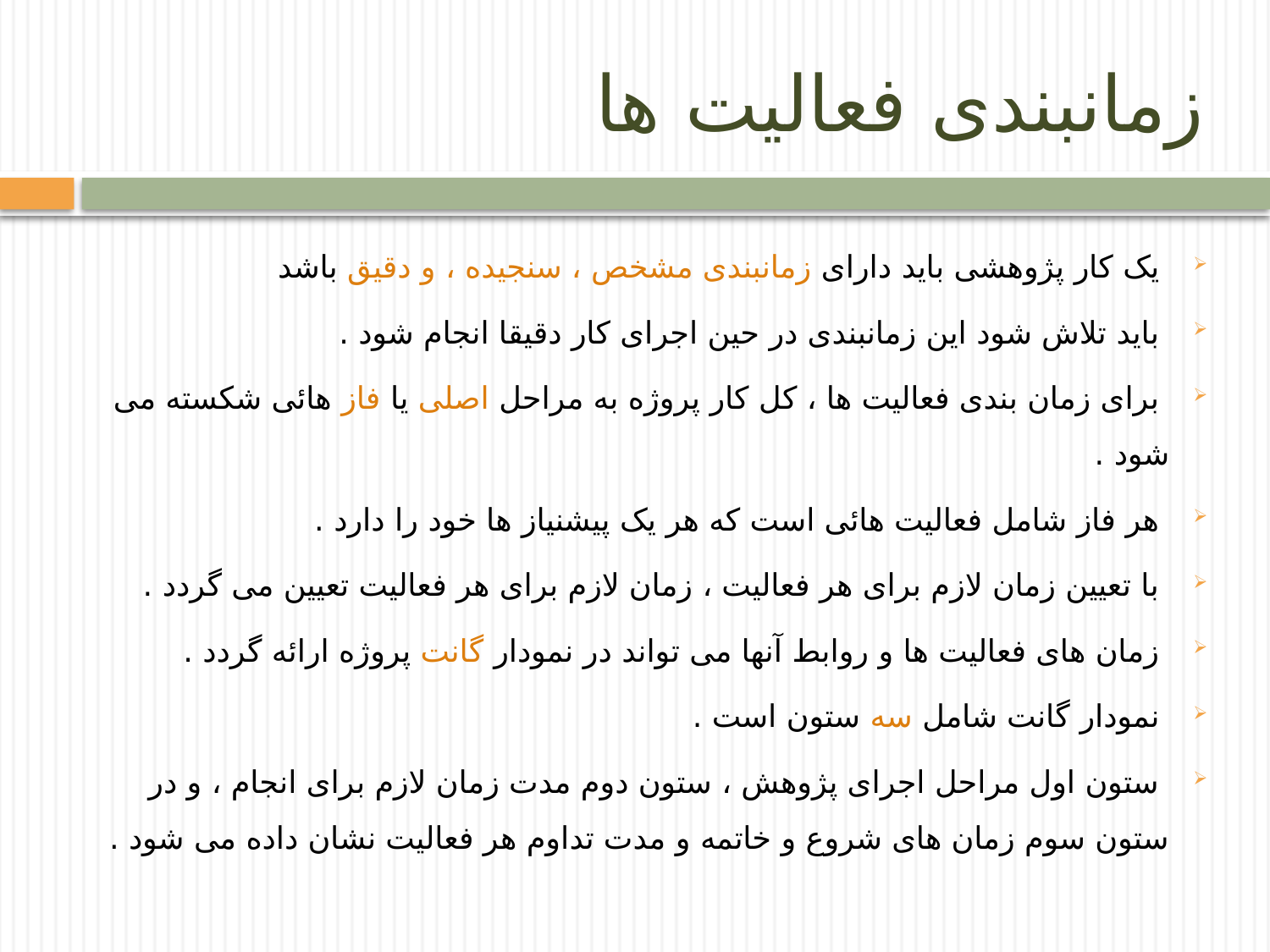

# زمانبندی فعالیت ها
 یک کار پژوهشی باید دارای زمانبندی مشخص ، سنجیده ، و دقیق باشد
 باید تلاش شود این زمانبندی در حین اجرای کار دقیقا انجام شود .
 برای زمان بندی فعالیت ها ، کل کار پروژه به مراحل اصلی یا فاز هائی شکسته می شود .
 هر فاز شامل فعالیت هائی است که هر یک پیشنیاز ها خود را دارد .
 با تعیین زمان لازم برای هر فعالیت ، زمان لازم برای هر فعالیت تعیین می گردد .
 زمان های فعالیت ها و روابط آنها می تواند در نمودار گانت پروژه ارائه گردد .
 نمودار گانت شامل سه ستون است .
 ستون اول مراحل اجرای پژوهش ، ستون دوم مدت زمان لازم برای انجام ، و در ستون سوم زمان های شروع و خاتمه و مدت تداوم هر فعالیت نشان داده می شود .